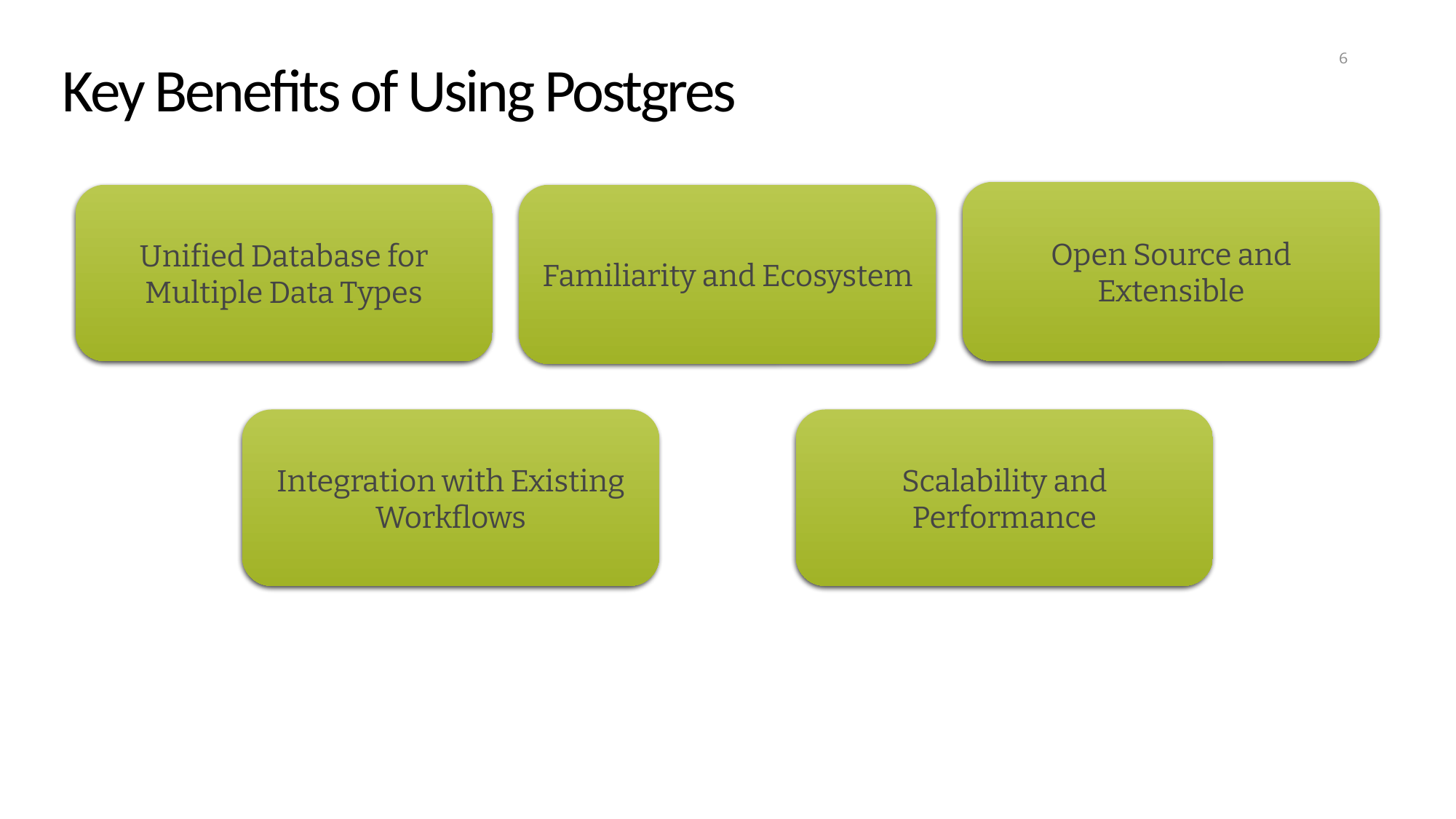

# Key Benefits of Using Postgres
6
Open Source and Extensible
Unified Database for Multiple Data Types
Familiarity and Ecosystem
Integration with Existing Workflows
Scalability and Performance